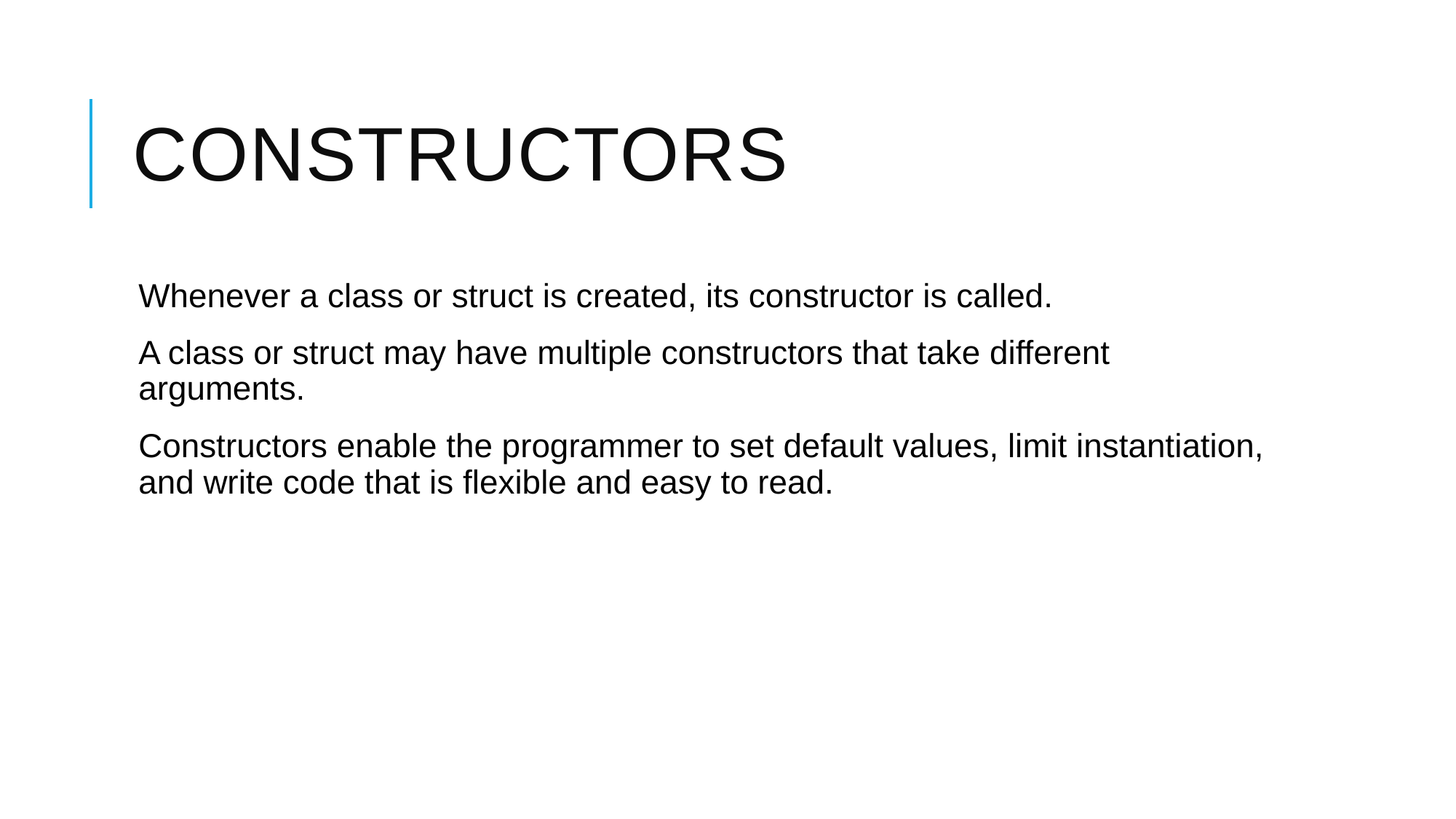

# Constructors
Whenever a class or struct is created, its constructor is called.
A class or struct may have multiple constructors that take different arguments.
Constructors enable the programmer to set default values, limit instantiation, and write code that is flexible and easy to read.